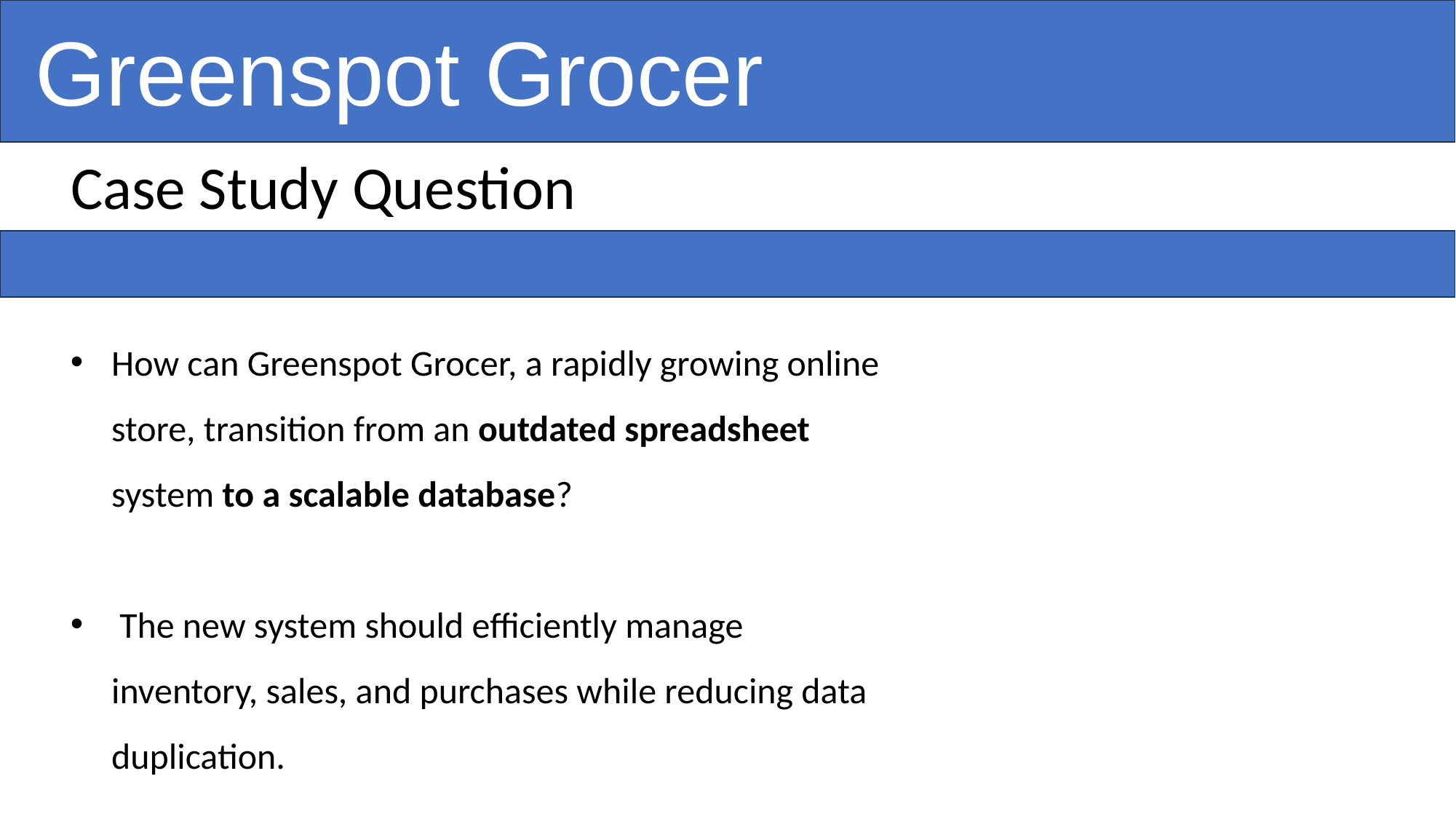

# Greenspot Grocer
Case Study Question

How can Greenspot Grocer, a rapidly growing online store, transition from an outdated spreadsheet system to a scalable database?

 The new system should efficiently manage inventory, sales, and purchases while reducing data duplication.